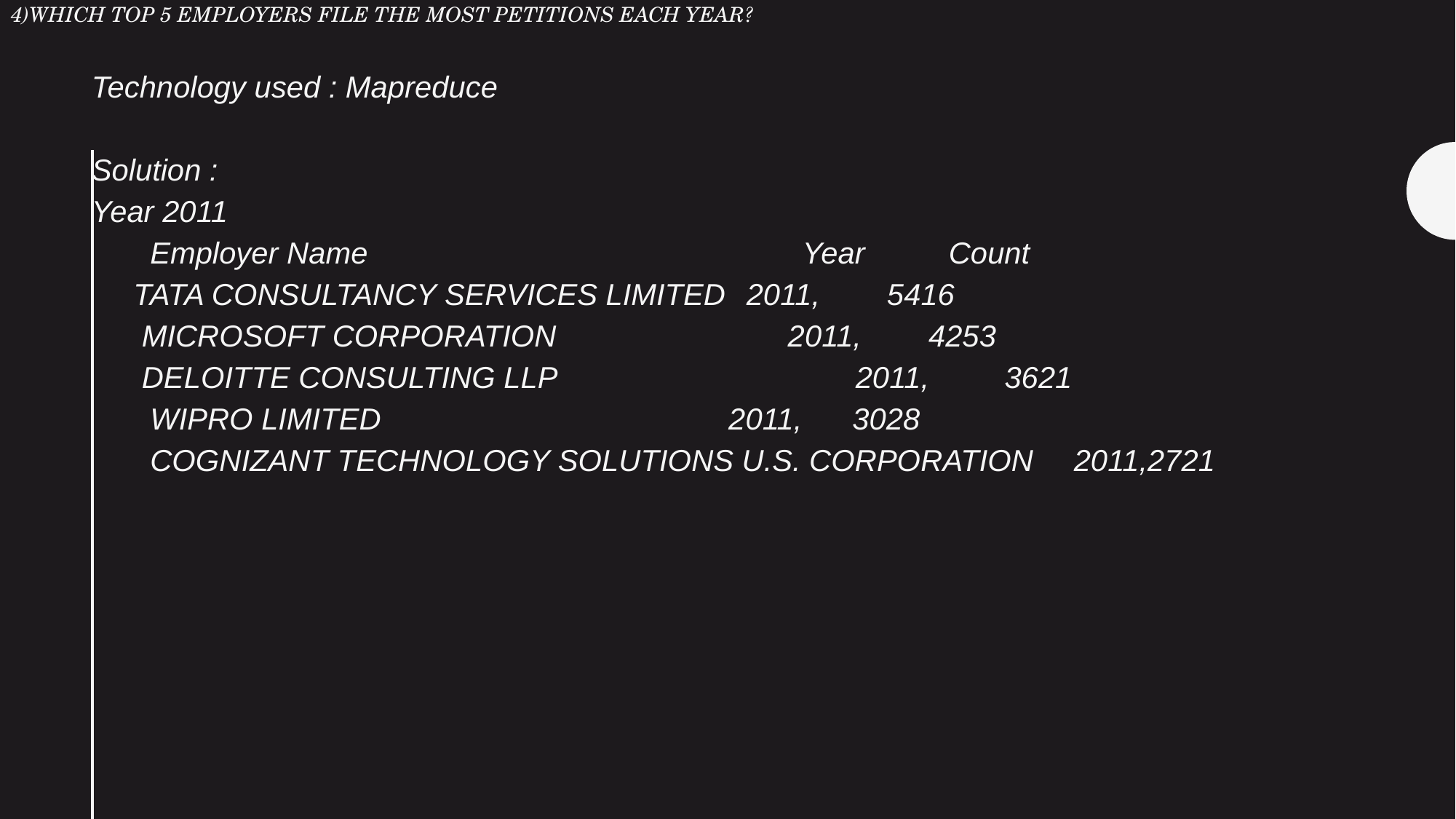

# 4)Which top 5 employers file the most petitions each year?
Technology used : Mapreduce

Solution :
Year 2011
       Employer Name                                                    Year          Count
     TATA CONSULTANCY SERVICES LIMITED	2011,        5416
      MICROSOFT CORPORATION	                  2011,        4253
      DELOITTE CONSULTING LLP                        	2011,         3621
       WIPRO LIMITED	                                     2011,      3028
       COGNIZANT TECHNOLOGY SOLUTIONS U.S. CORPORATION	2011,2721